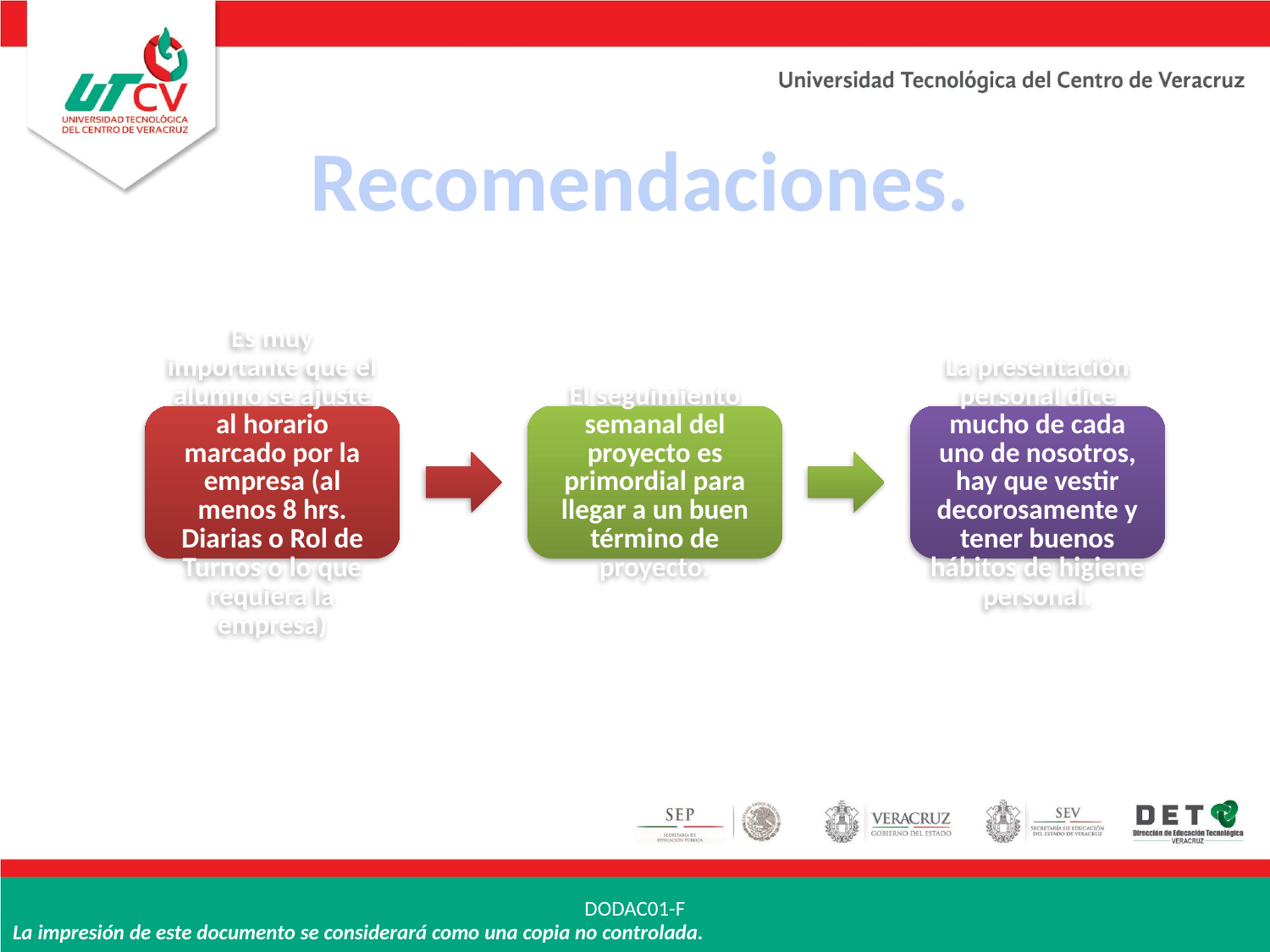

Recomendaciones.
Es muy importante que el alumno se ajuste al horario marcado por la empresa (al menos 8 hrs. Diarias o Rol de Turnos o lo que requiera la empresa)
El seguimiento semanal del proyecto es primordial para llegar a un buen término de proyecto.
La presentación personal dice mucho de cada uno de nosotros, hay que vestir decorosamente y tener buenos hábitos de higiene personal.

DODAC01-F